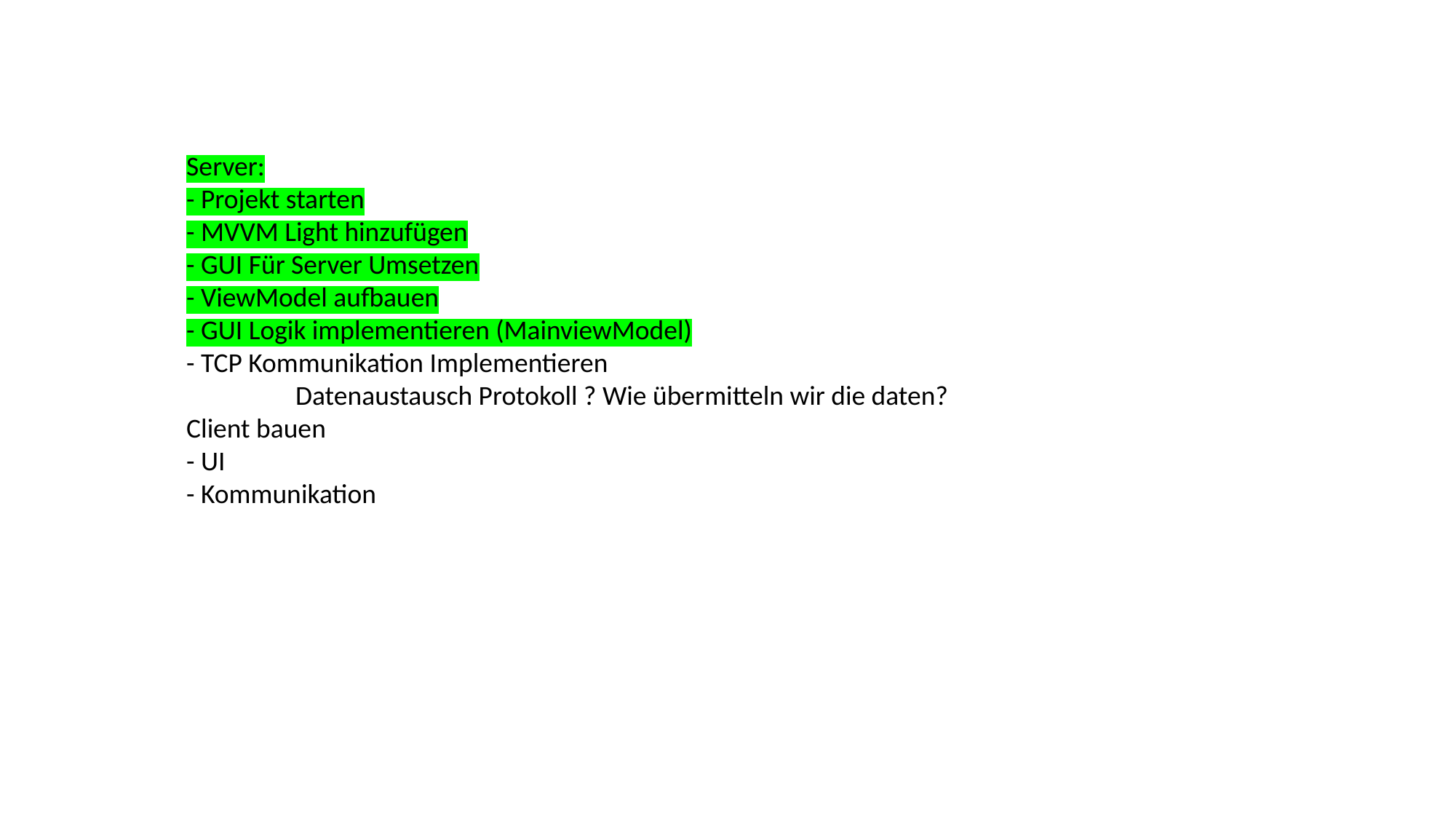

Server:
- Projekt starten
- MVVM Light hinzufügen
- GUI Für Server Umsetzen
- ViewModel aufbauen
- GUI Logik implementieren (MainviewModel)
- TCP Kommunikation Implementieren
	Datenaustausch Protokoll ? Wie übermitteln wir die daten?
Client bauen
- UI
- Kommunikation